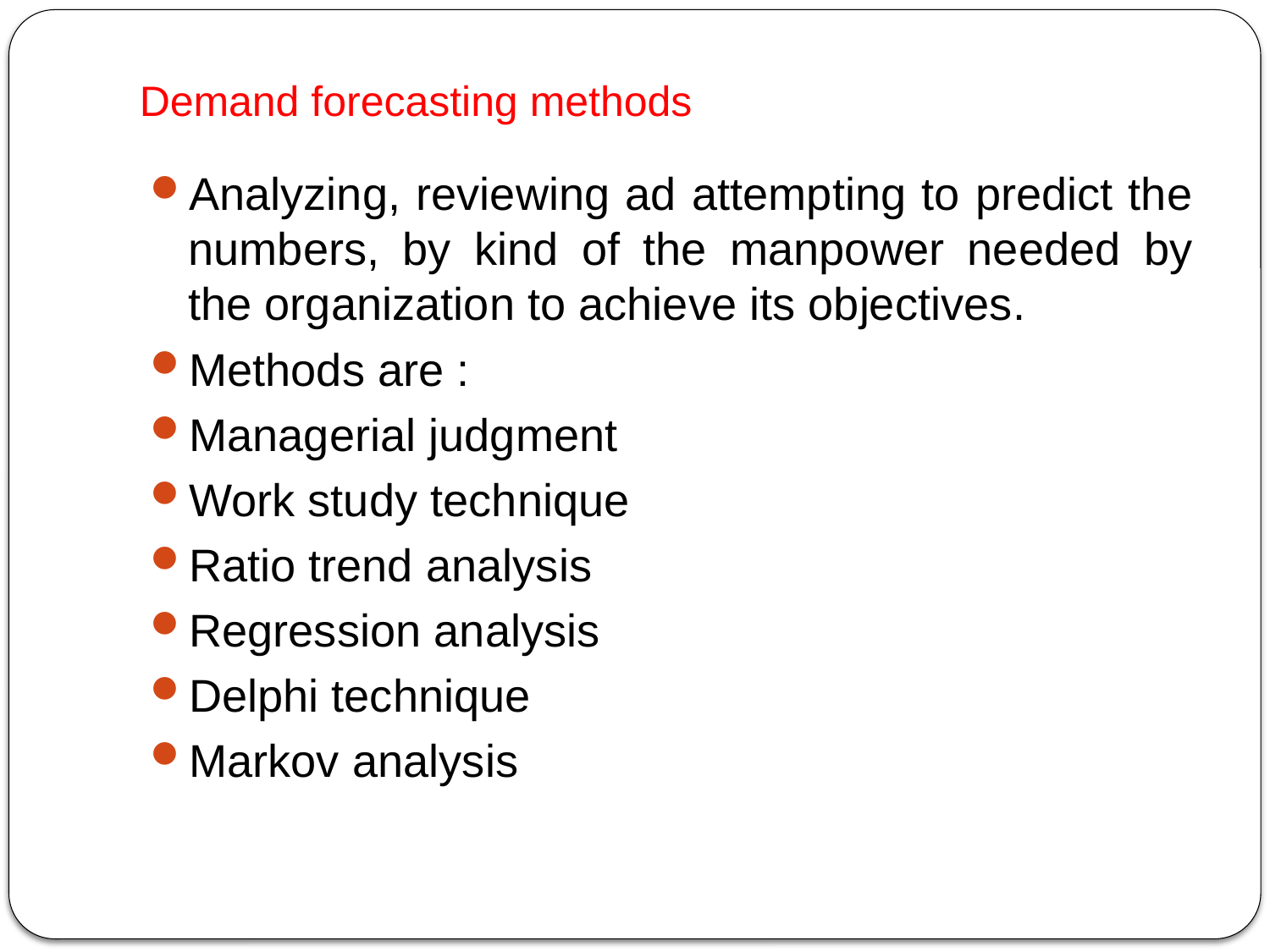

# Demand forecasting methods
Analyzing, reviewing ad attempting to predict the numbers, by kind of the manpower needed by the organization to achieve its objectives.
Methods are :
Managerial judgment
Work study technique
Ratio trend analysis
Regression analysis
Delphi technique
Markov analysis